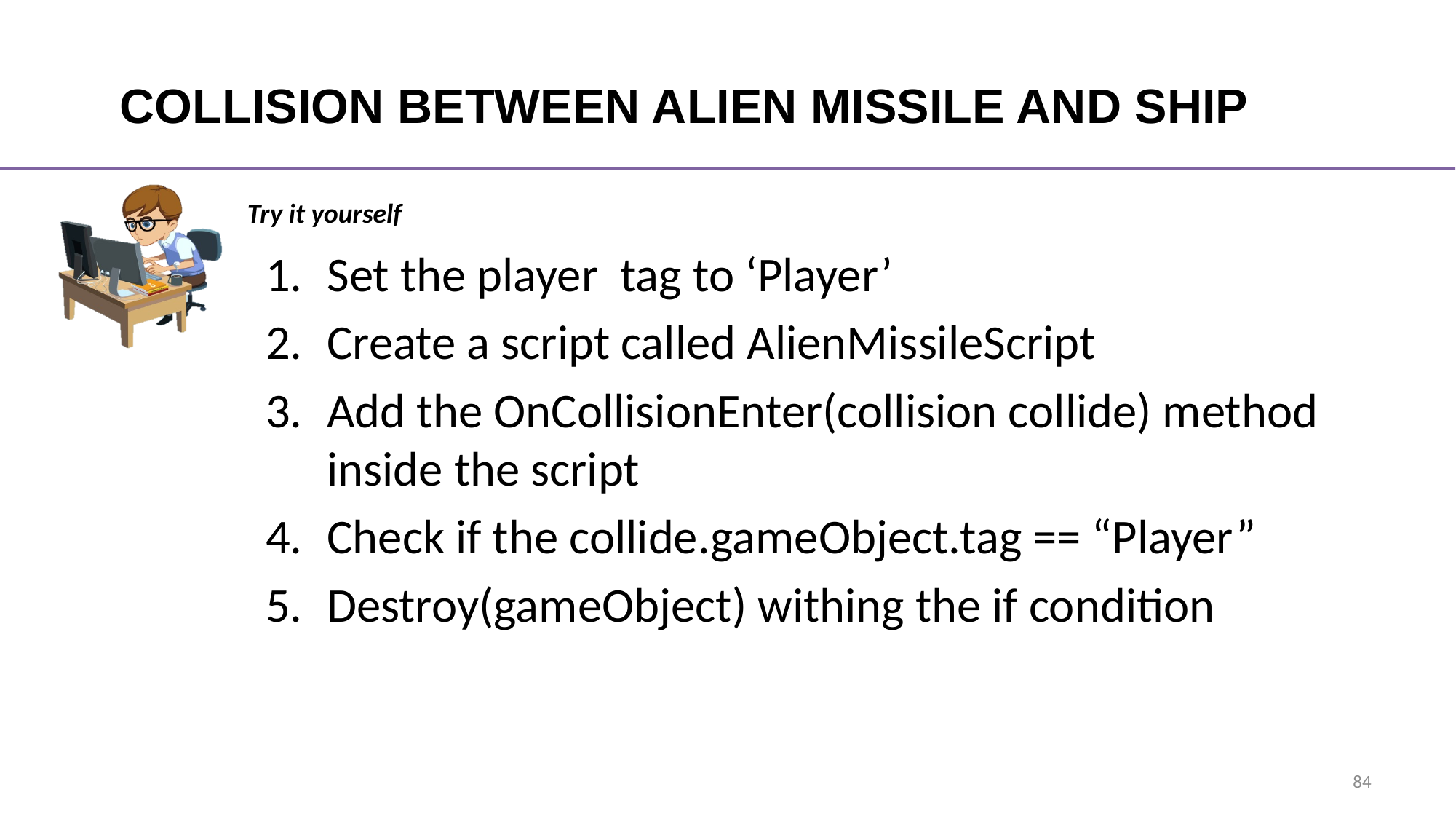

# Collision Between Alien Missile and ship
Set the player  tag to ‘Player’
Create a script called AlienMissileScript
Add the OnCollisionEnter(collision collide) method inside the script
Check if the collide.gameObject.tag == “Player”
Destroy(gameObject) withing the if condition

84